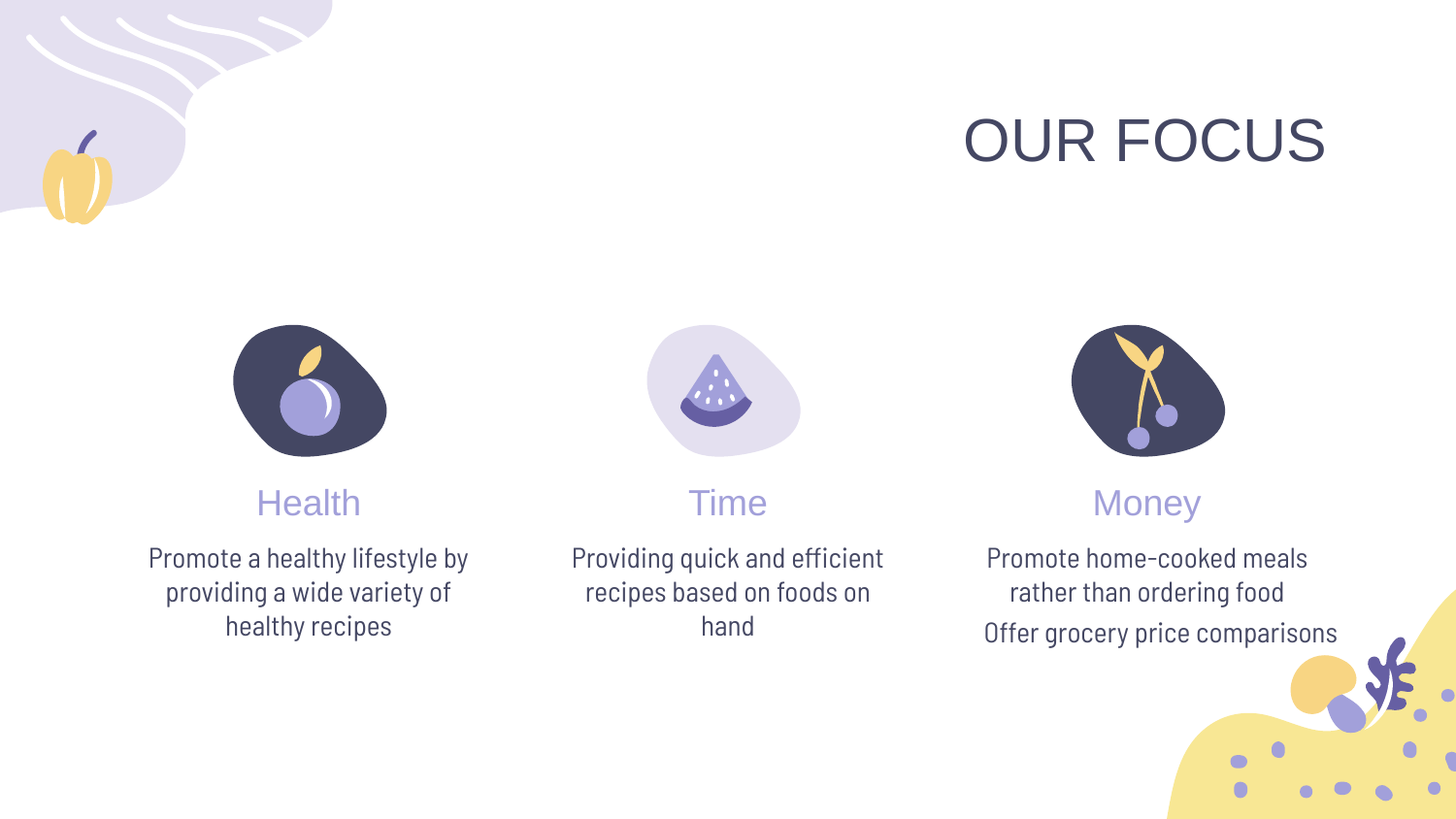

OUR FOCUS

Health
# Time
Money
Promote a healthy lifestyle by providing a wide variety of healthy recipes
Providing quick and efficient recipes based on foods on hand
Promote home-cooked meals rather than ordering food

Offer grocery price comparisons